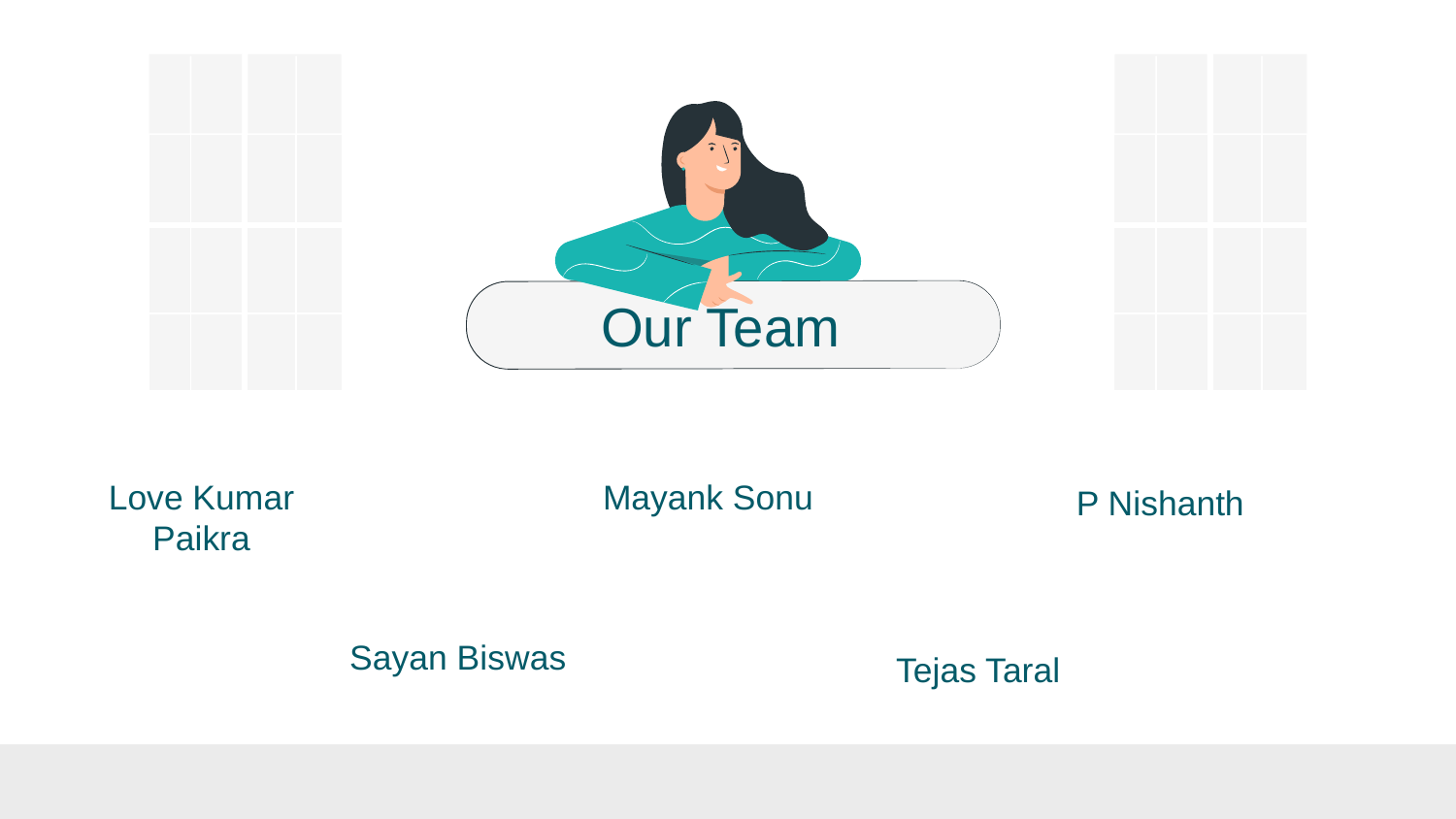

# Our Team
Love Kumar Paikra
Mayank Sonu
P Nishanth
Sayan Biswas
Tejas Taral